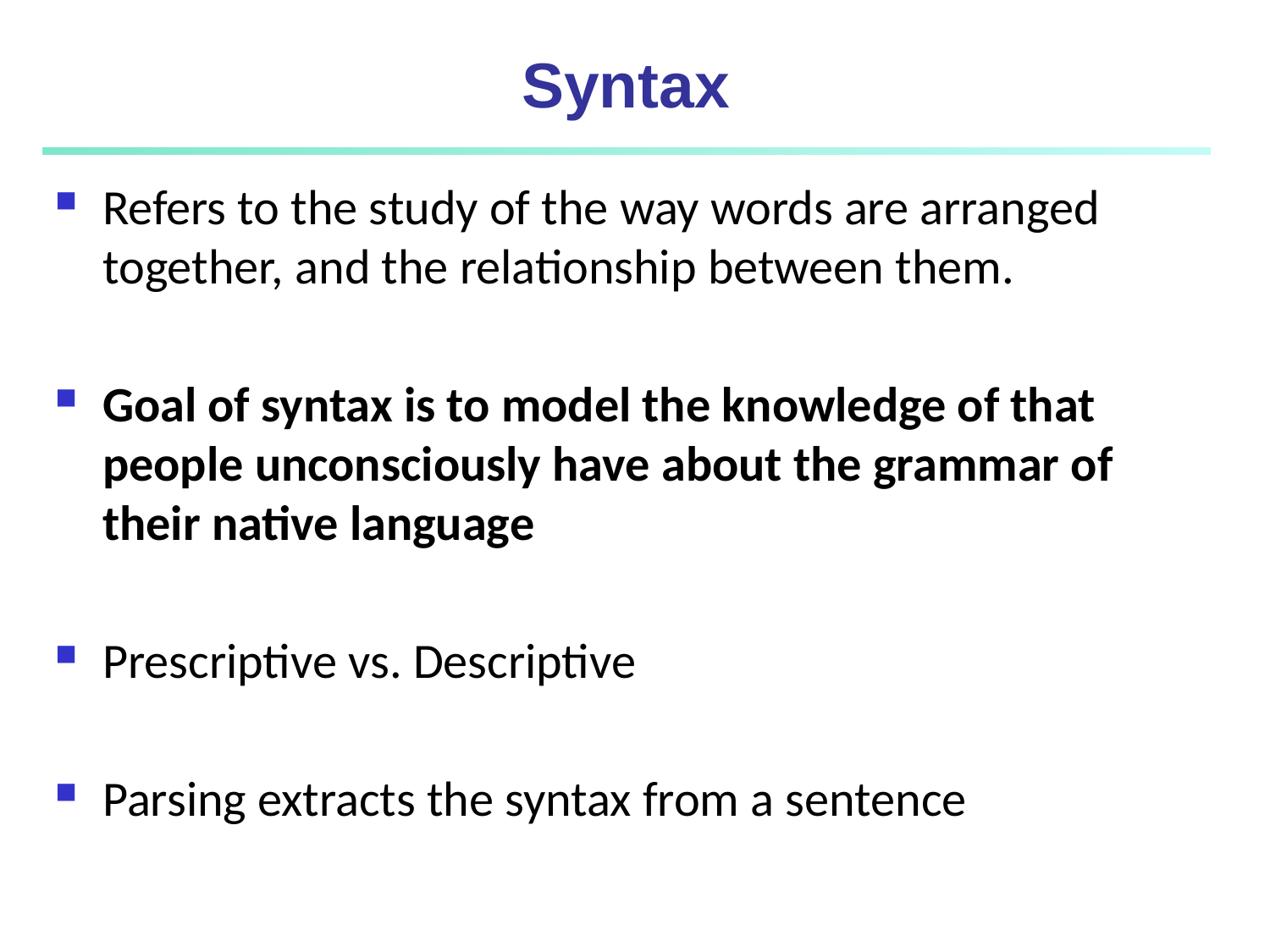

# Syntax
Refers to the study of the way words are arranged together, and the relationship between them.

Goal of syntax is to model the knowledge of that people unconsciously have about the grammar of their native language

Prescriptive vs. Descriptive

Parsing extracts the syntax from a sentence